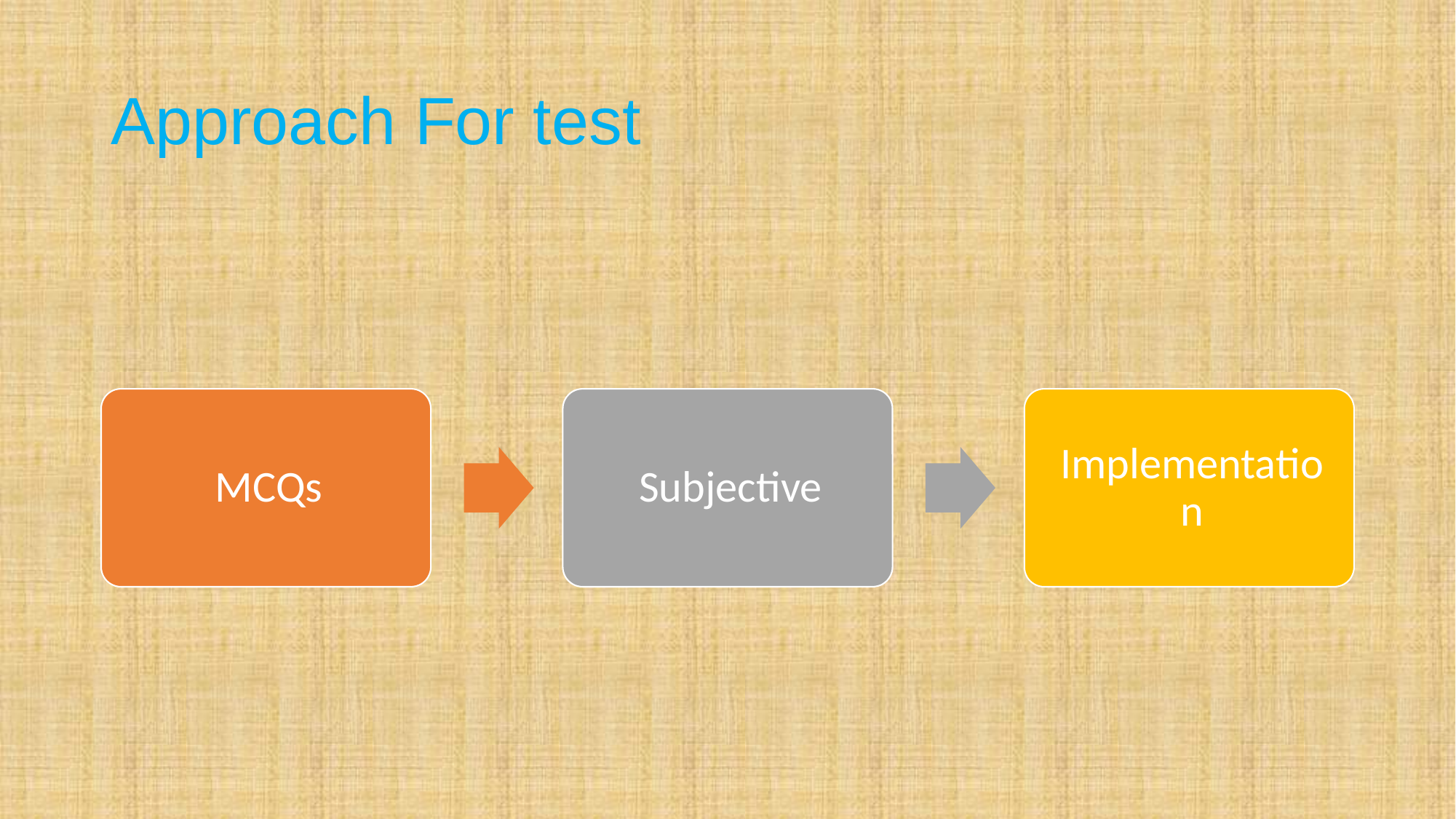

# Approach For test
MCQs

Subjective

Implementation